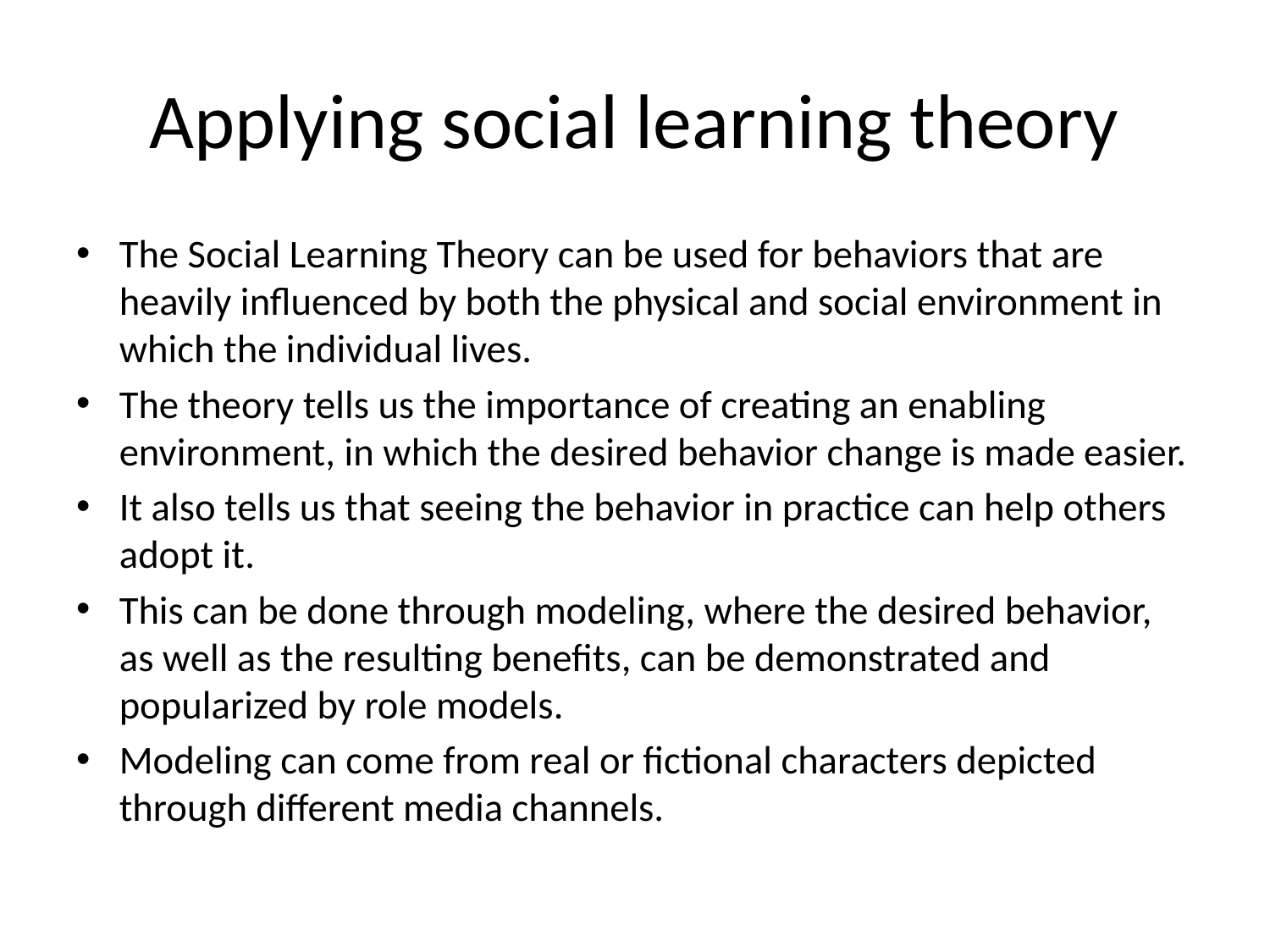

# Applying social learning theory
The Social Learning Theory can be used for behaviors that are heavily influenced by both the physical and social environment in which the individual lives.
The theory tells us the importance of creating an enabling environment, in which the desired behavior change is made easier.
It also tells us that seeing the behavior in practice can help others adopt it.
This can be done through modeling, where the desired behavior, as well as the resulting benefits, can be demonstrated and popularized by role models.
Modeling can come from real or fictional characters depicted through different media channels.